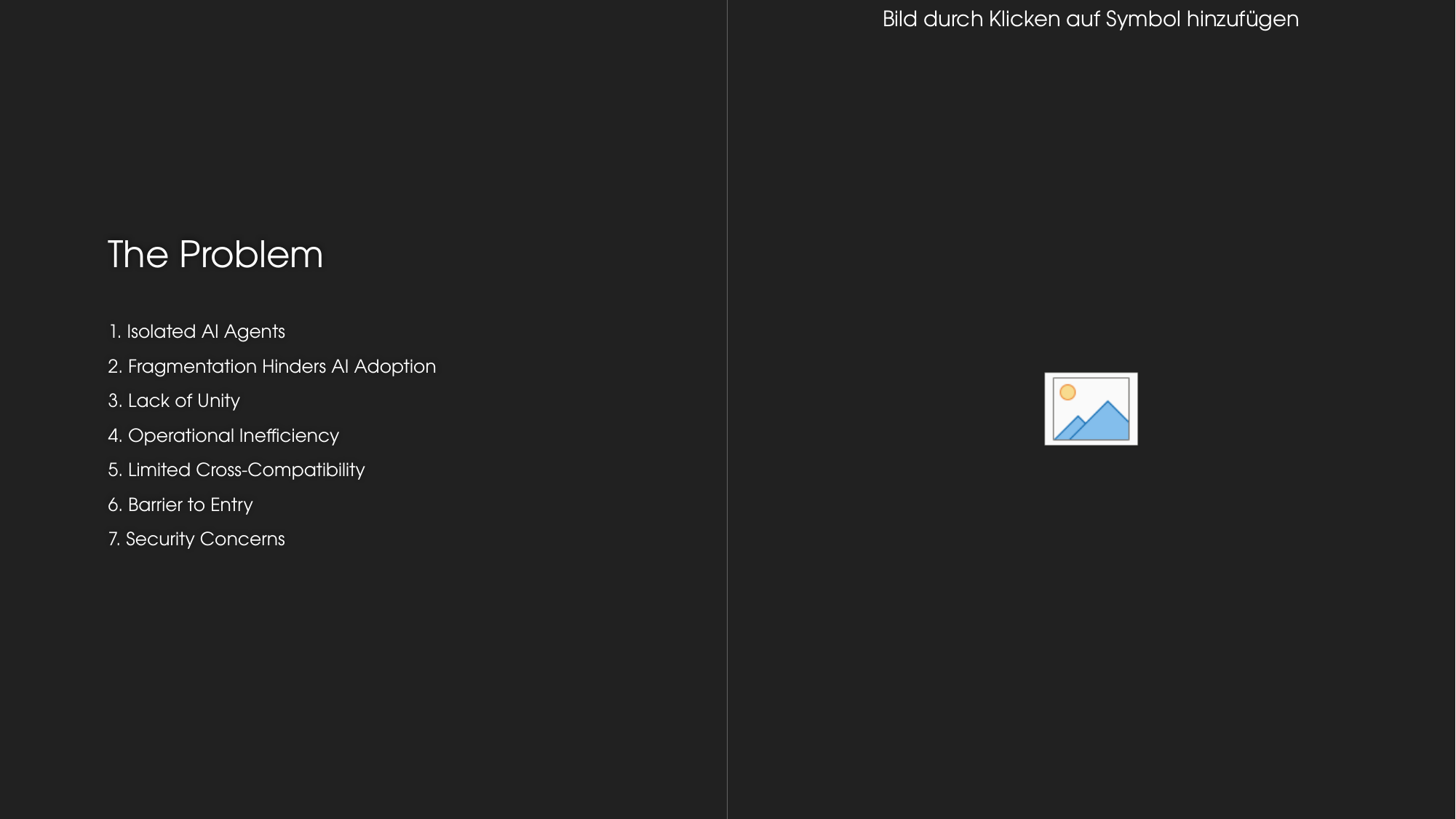

# The Problem

1. Isolated AI Agents
2. Fragmentation Hinders AI Adoption
3. Lack of Unity
4. Operational Inefficiency
5. Limited Cross-Compatibility
6. Barrier to Entry
7. Security Concerns